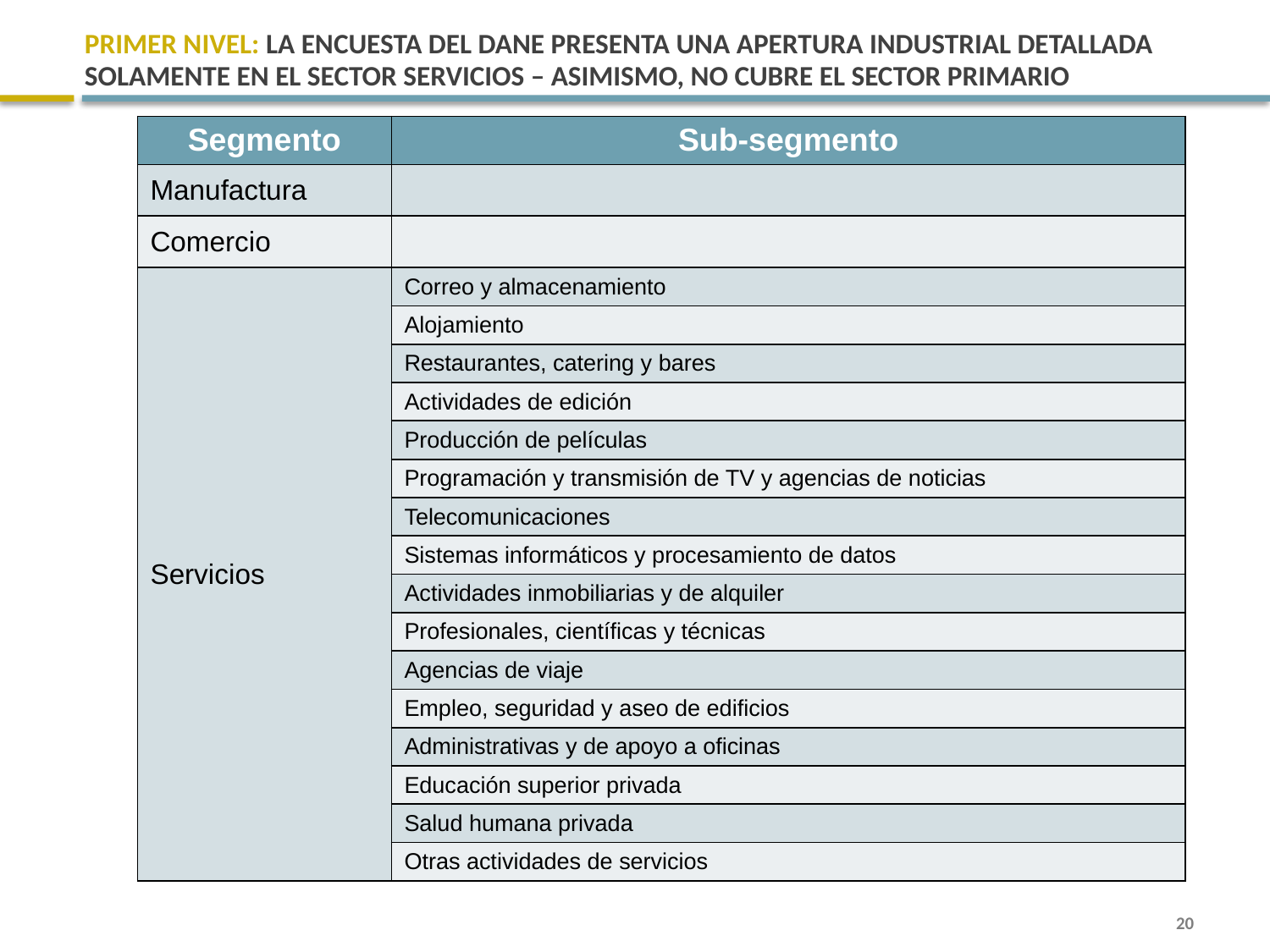

# PRIMER NIVEL: la encuesta DEL DANE PRESENTA UNA APERTURA INDUSTRIAL DETALLADA SOLAMENTE EN EL SECTOR SERVICIOS – ASIMISMO, NO CUBRE EL SECTOR PRIMARIO
| Segmento | Sub-segmento |
| --- | --- |
| Manufactura |  |
| Comercio |  |
| Servicios | Correo y almacenamiento |
|  | Alojamiento |
|  | Restaurantes, catering y bares |
|  | Actividades de edición |
|  | Producción de películas |
|  | Programación y transmisión de TV y agencias de noticias |
|  | Telecomunicaciones |
|  | Sistemas informáticos y procesamiento de datos |
|  | Actividades inmobiliarias y de alquiler |
|  | Profesionales, científicas y técnicas |
|  | Agencias de viaje |
|  | Empleo, seguridad y aseo de edificios |
|  | Administrativas y de apoyo a oficinas |
|  | Educación superior privada |
|  | Salud humana privada |
|  | Otras actividades de servicios |